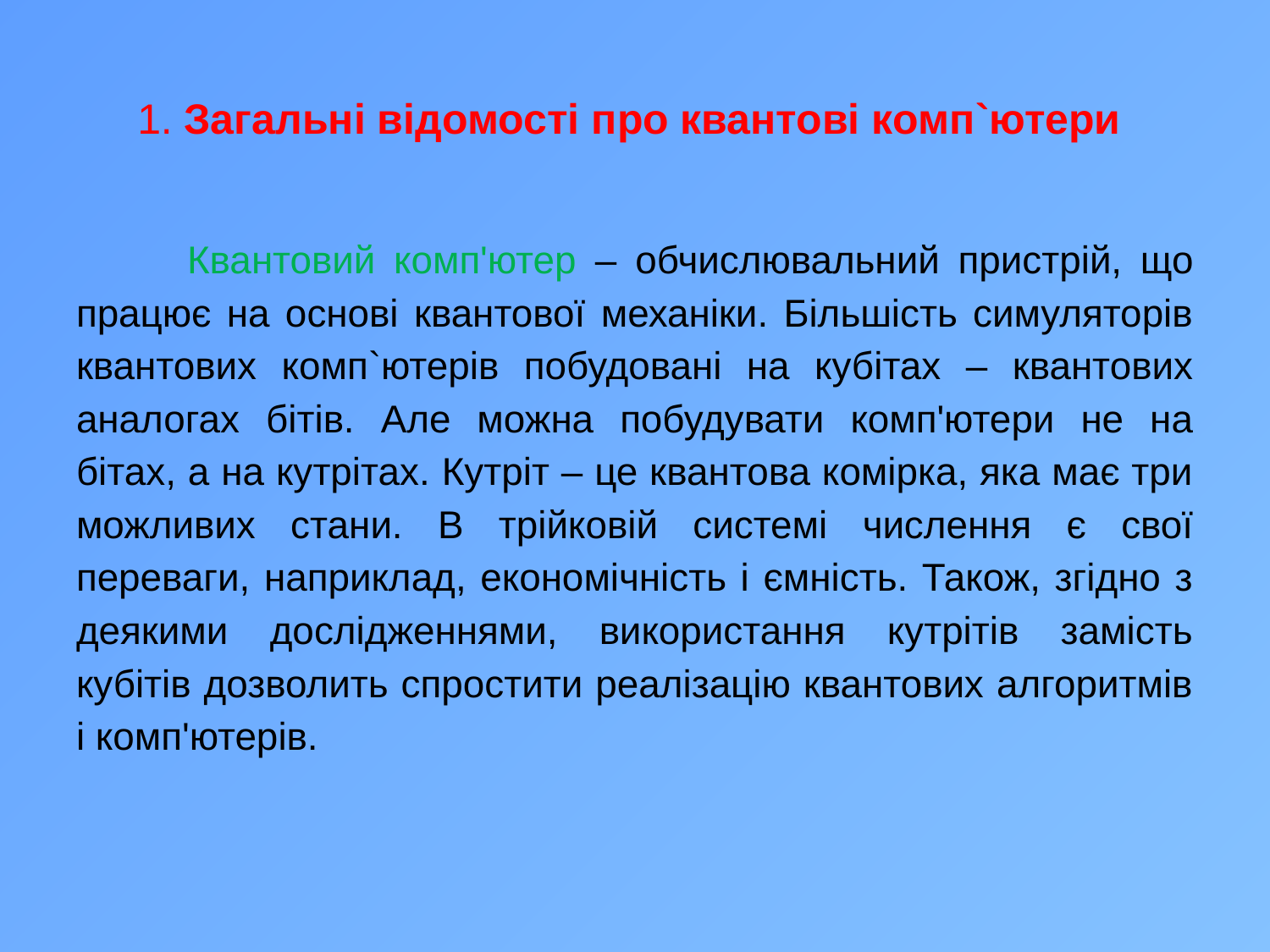

# 1. Загальні відомості про квантові комп`ютери
      Квантовий комп'ютер – обчислювальний пристрій, що працює на основі квантової механіки. Більшість симуляторів квантових комп`ютерів побудовані на кубітах – квантових аналогах бітів. Але можна побудувати комп'ютери не на бітах, а на кутрітах. Кутріт – це квантова комірка, яка має три можливих стани. В трійковій системі числення є свої переваги, наприклад, економічність і ємність. Також, згідно з деякими дослідженнями, використання кутрітів замість кубітів дозволить спростити реалізацію квантових алгоритмів і комп'ютерів.